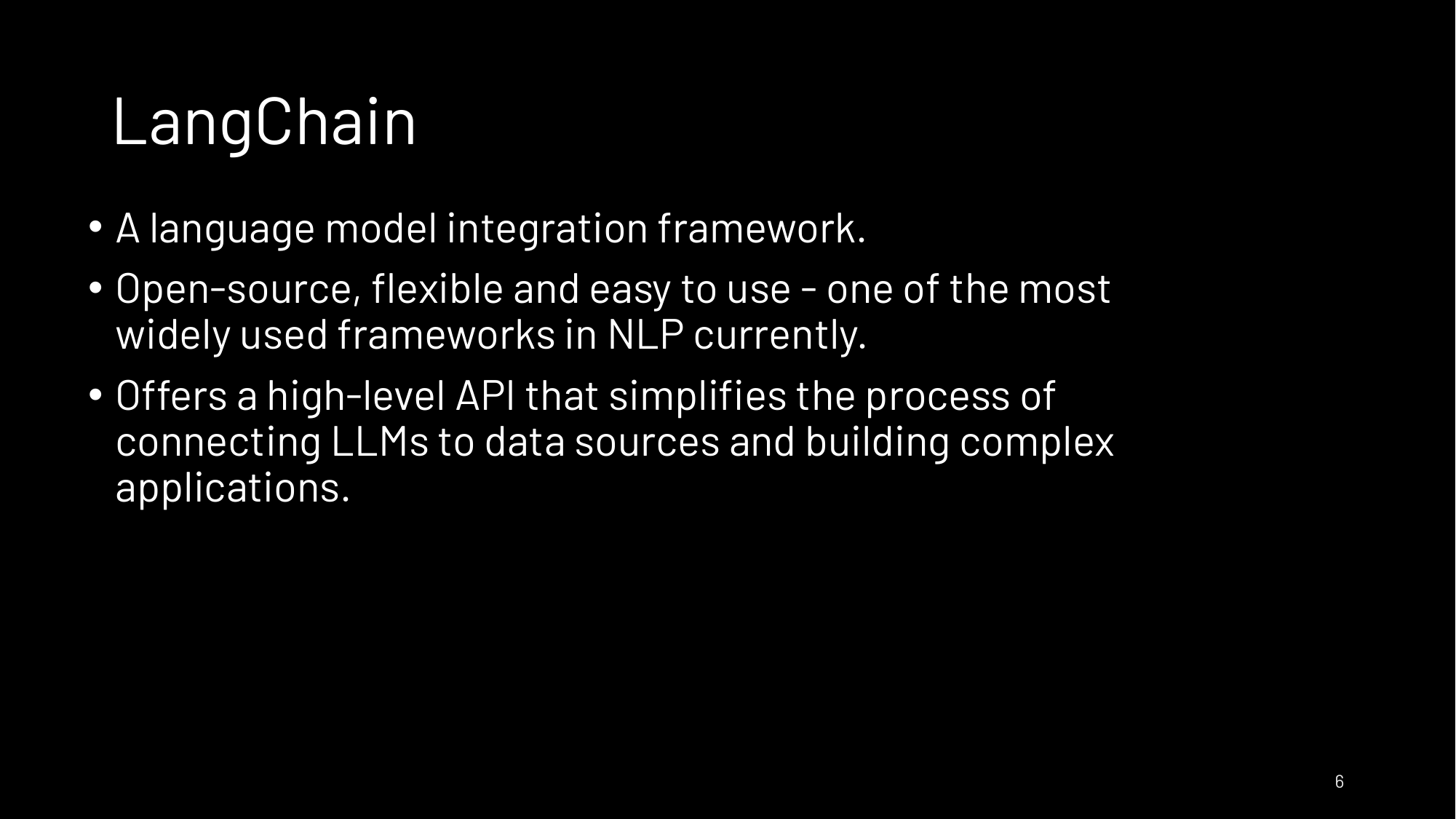

# LangChain
A language model integration framework.
Open-source, flexible and easy to use - one of the most widely used frameworks in NLP currently.
Offers a high-level API that simplifies the process of connecting LLMs to data sources and building complex applications.

6